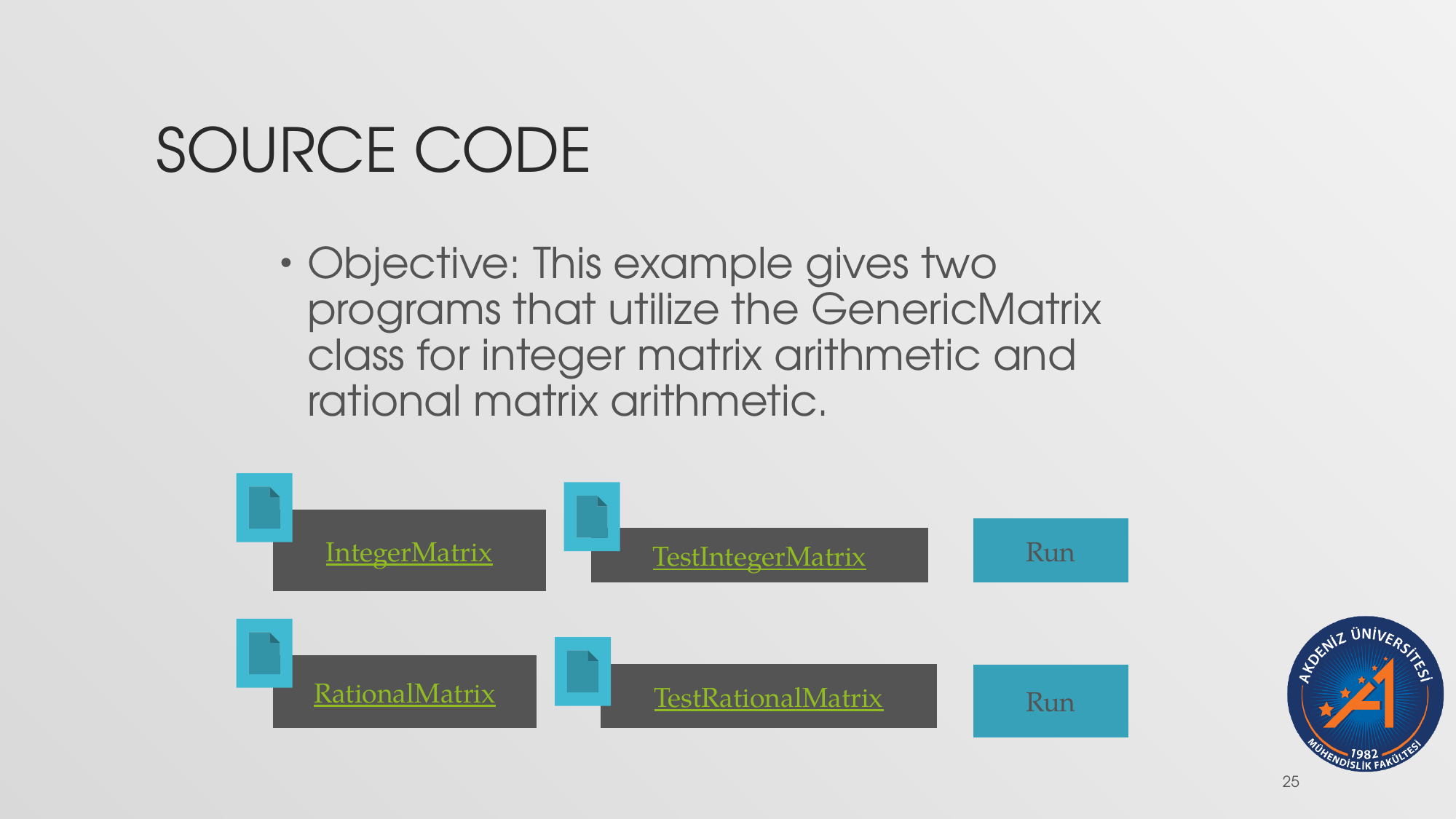

# Source Code
Objective: This example gives two programs that utilize the GenericMatrix class for integer matrix arithmetic and rational matrix arithmetic.

IntegerMatrix
Run
TestIntegerMatrix

RationalMatrix
TestRationalMatrix
Run
25